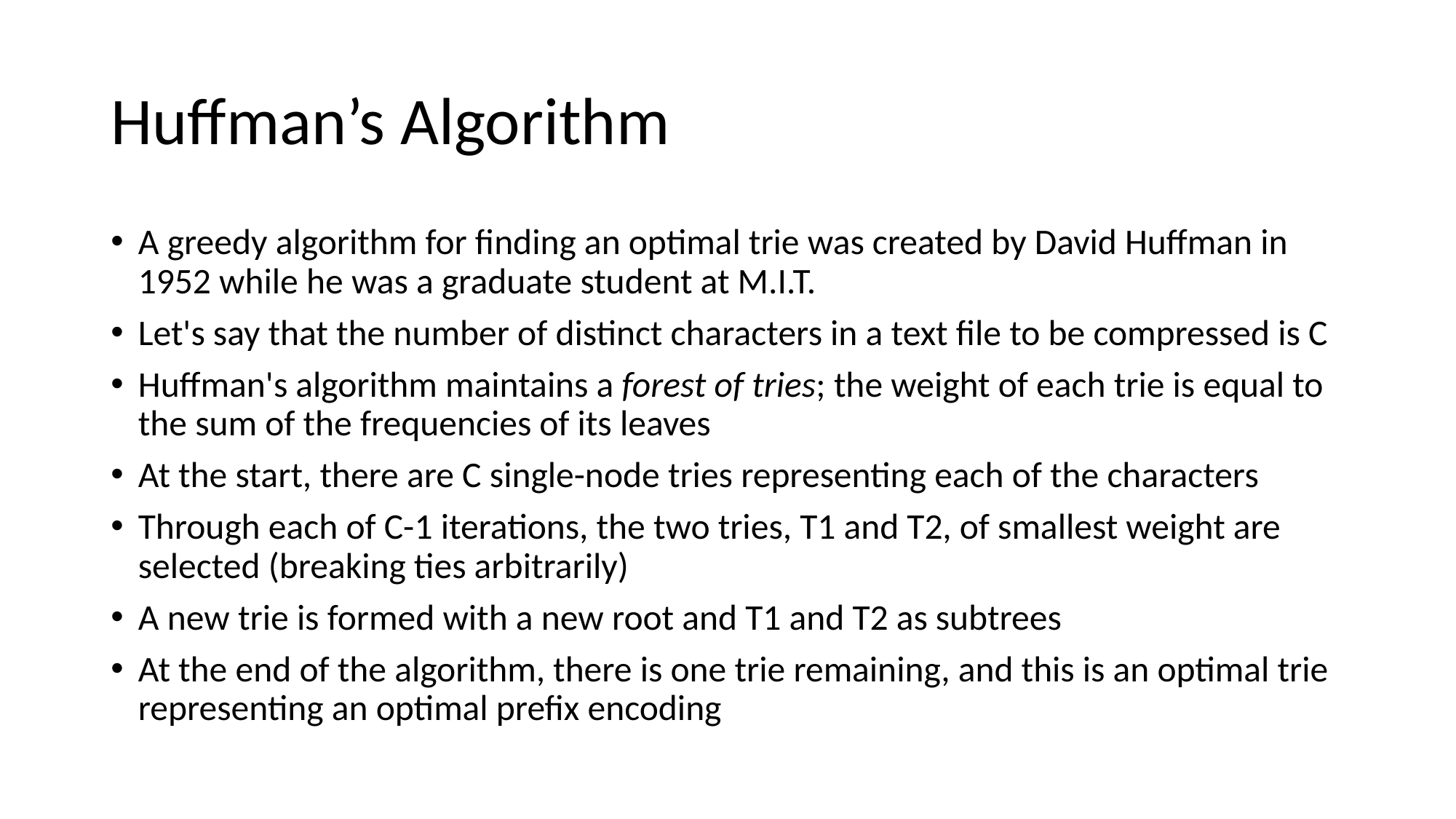

# Huffman’s Algorithm
A greedy algorithm for finding an optimal trie was created by David Huffman in 1952 while he was a graduate student at M.I.T.
Let's say that the number of distinct characters in a text file to be compressed is C
Huffman's algorithm maintains a forest of tries; the weight of each trie is equal to the sum of the frequencies of its leaves
At the start, there are C single-node tries representing each of the characters
Through each of C-1 iterations, the two tries, T1 and T2, of smallest weight are selected (breaking ties arbitrarily)
A new trie is formed with a new root and T1 and T2 as subtrees
At the end of the algorithm, there is one trie remaining, and this is an optimal trie representing an optimal prefix encoding